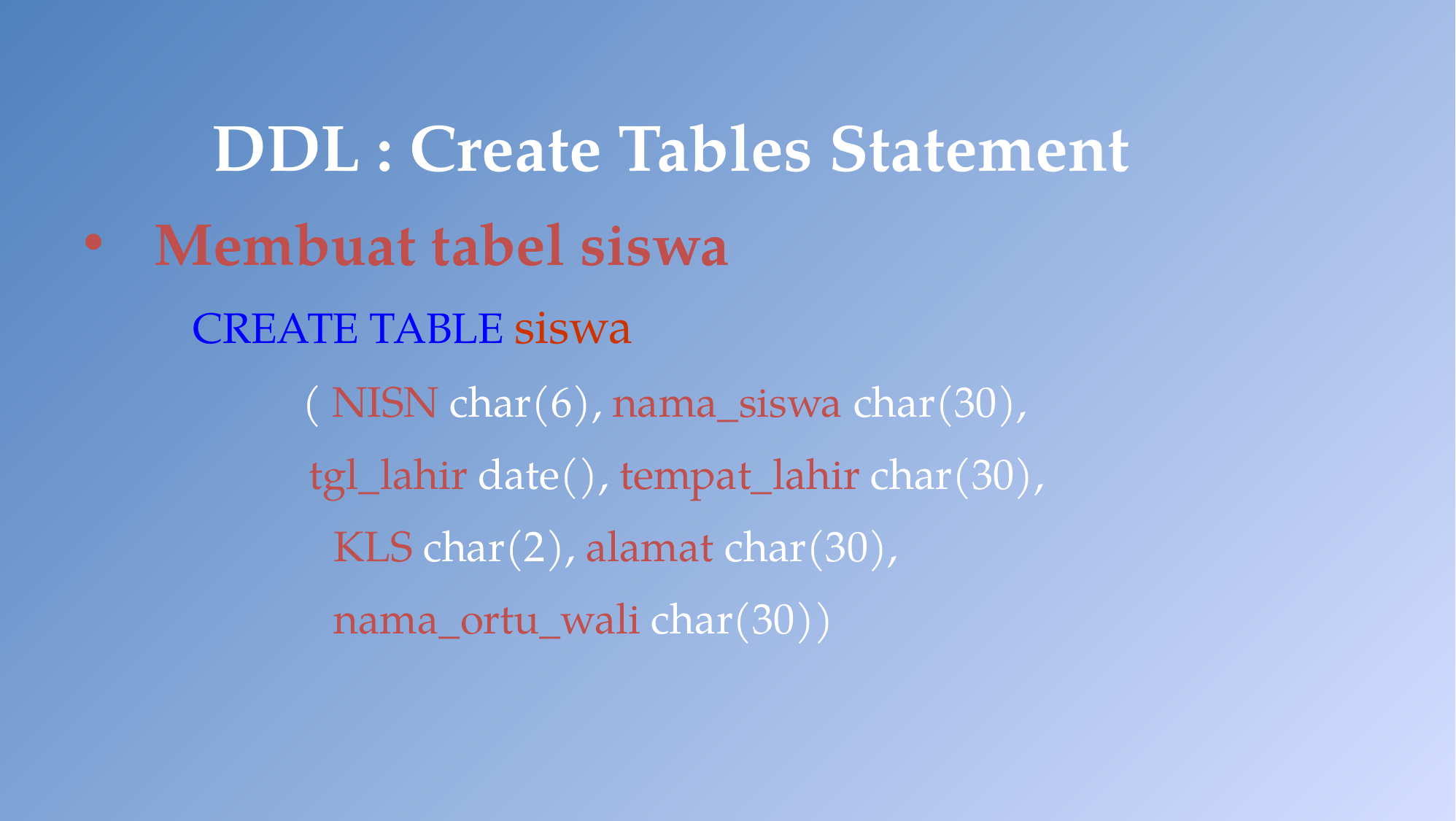

# DDL : Create Tables Statement
Membuat tabel siswa
CREATE TABLE siswa
	( NISN char(6), nama_siswa char(30),
           tgl_lahir date(), tempat_lahir char(30),
	   KLS char(2), alamat char(30),
  	   nama_ortu_wali char(30))